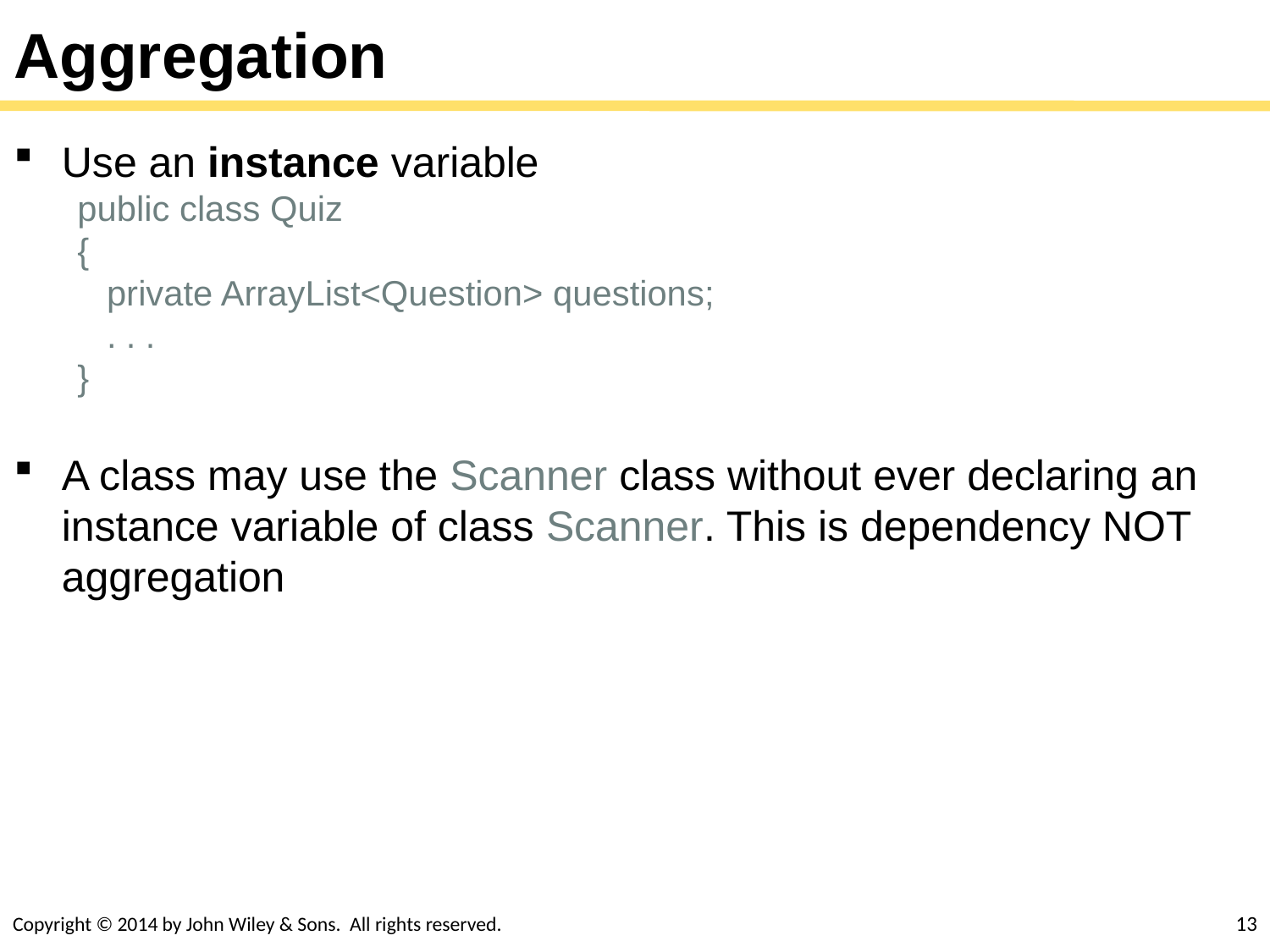

# Aggregation
Use an instance variable
public class Quiz
{
   private ArrayList<Question> questions;
   . . .
}
A class may use the Scanner class without ever declaring an instance variable of class Scanner. This is dependency NOT aggregation